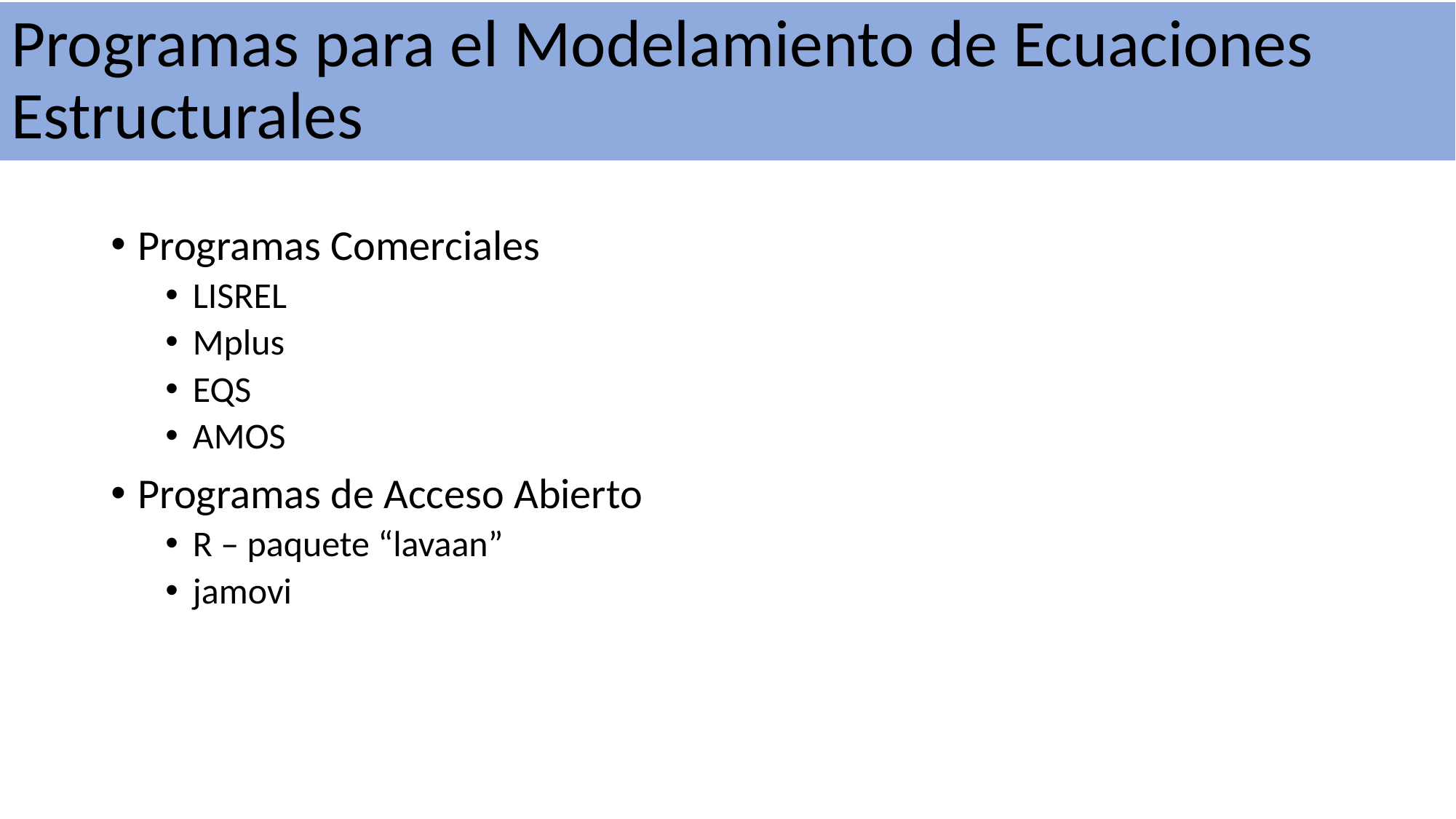

# Programas para el Modelamiento de Ecuaciones Estructurales
Programas Comerciales
LISREL
Mplus
EQS
AMOS
Programas de Acceso Abierto
R – paquete “lavaan”
jamovi